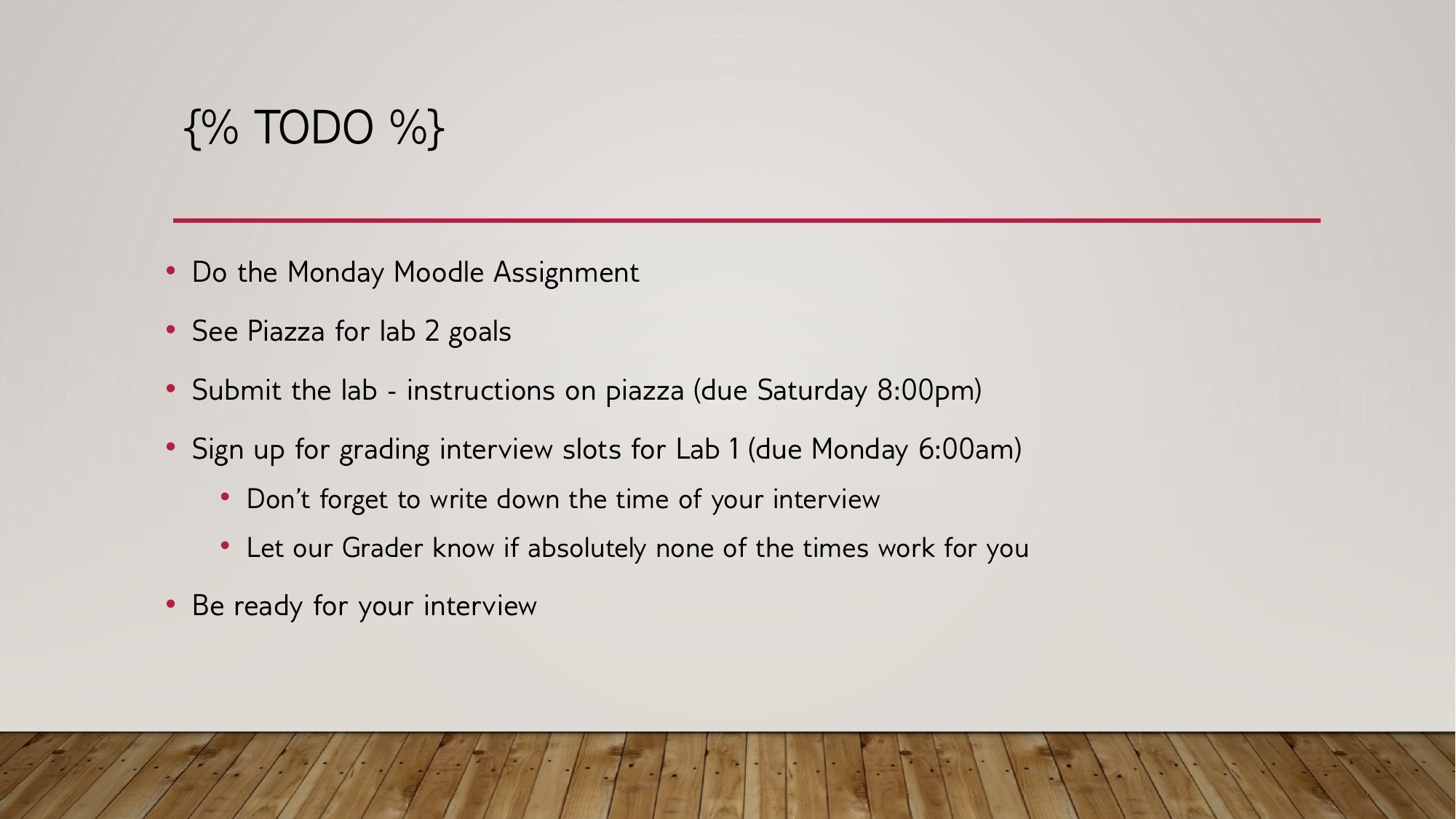

# {% TODO %}
Do the Monday Moodle Assignment
See Piazza for lab 2 goals
Submit the lab - instructions on piazza (due Saturday 8:00pm)
Sign up for grading interview slots for Lab 1 (due Monday 6:00am)
Don’t forget to write down the time of your interview
Let our Grader know if absolutely none of the times work for you
Be ready for your interview